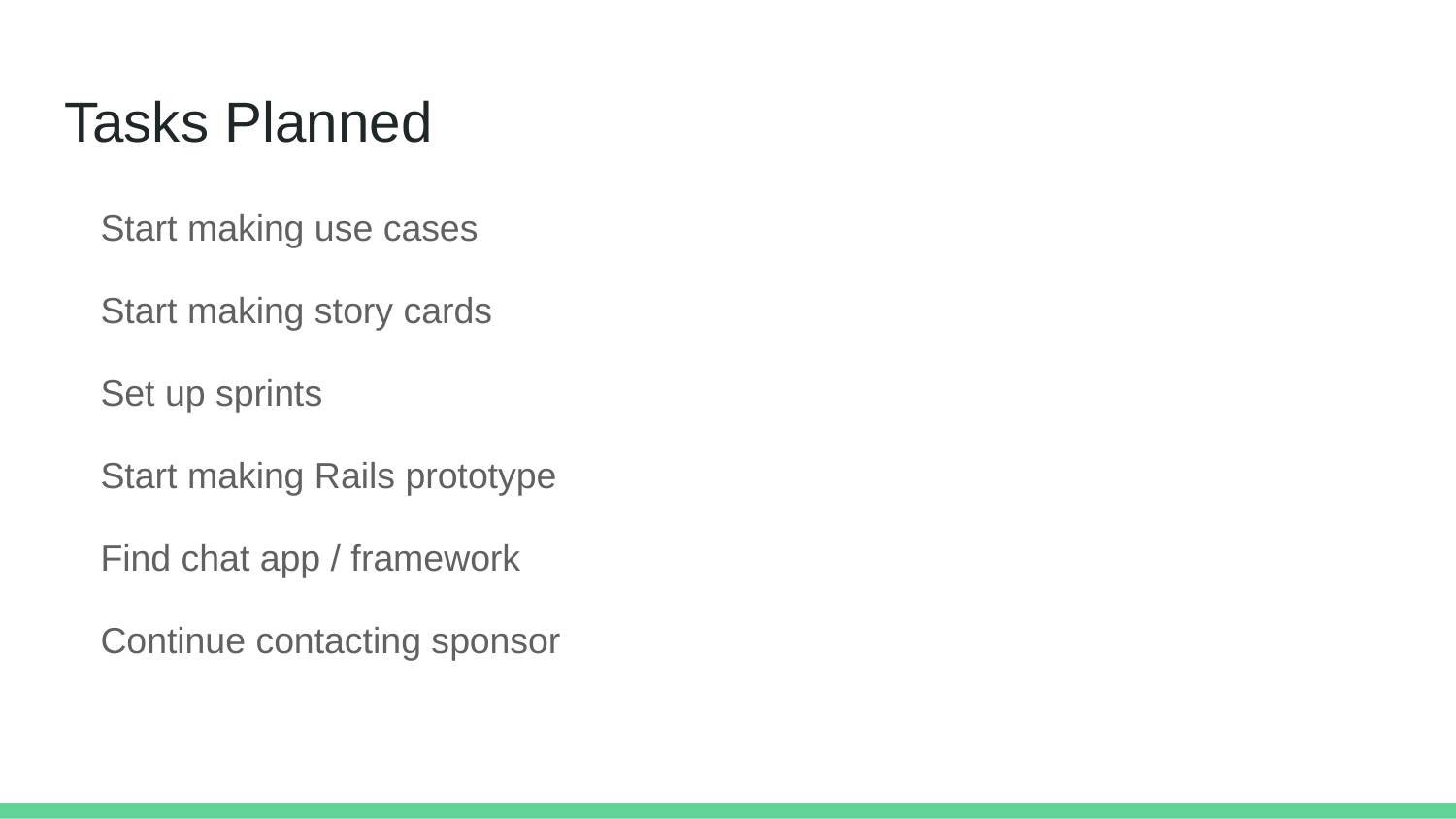

# Tasks Planned
Start making use cases
Start making story cards
Set up sprints
Start making Rails prototype
Find chat app / framework
Continue contacting sponsor